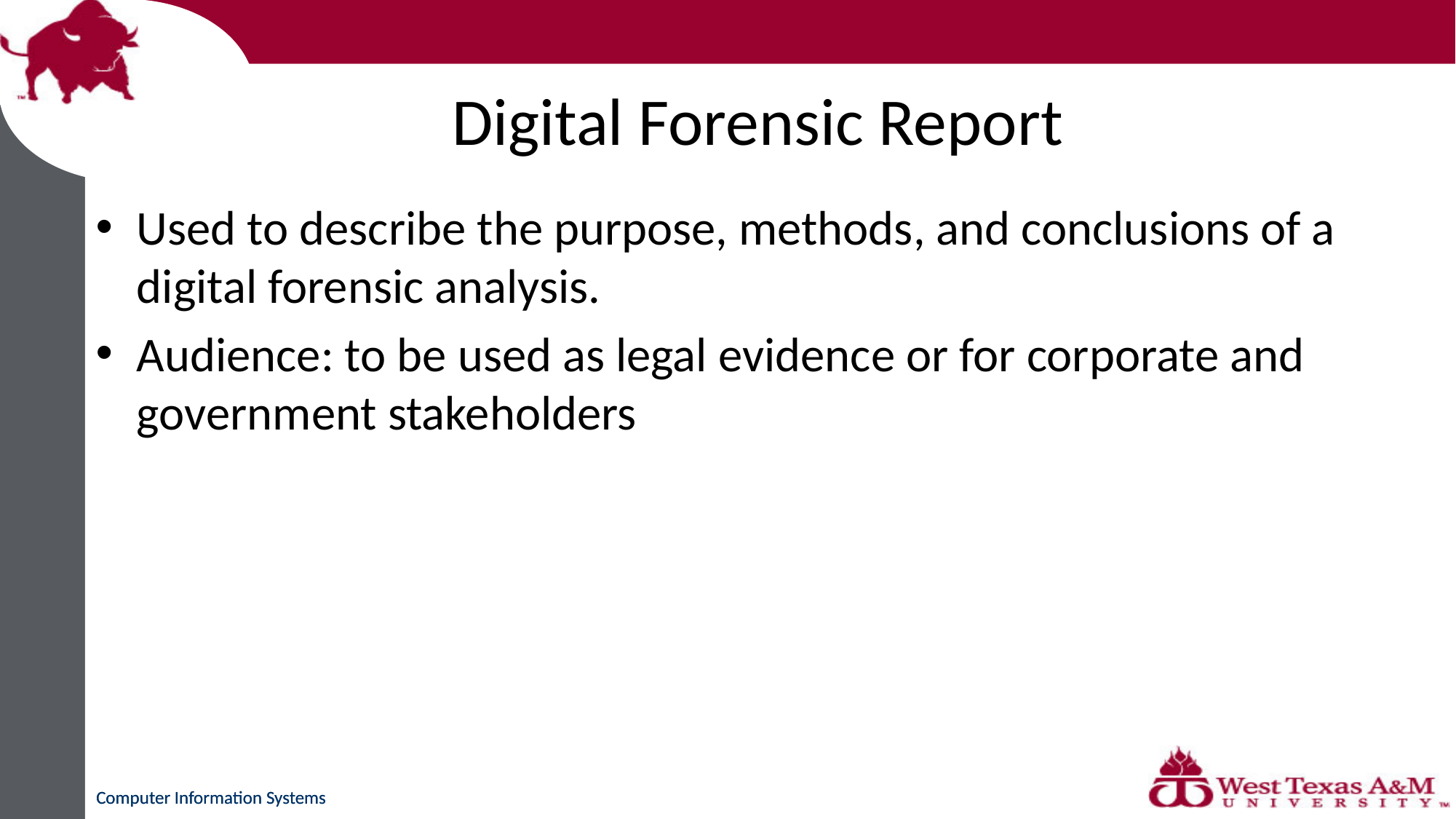

# Digital Forensic Report
Used to describe the purpose, methods, and conclusions of a digital forensic analysis.
Audience: to be used as legal evidence or for corporate and government stakeholders